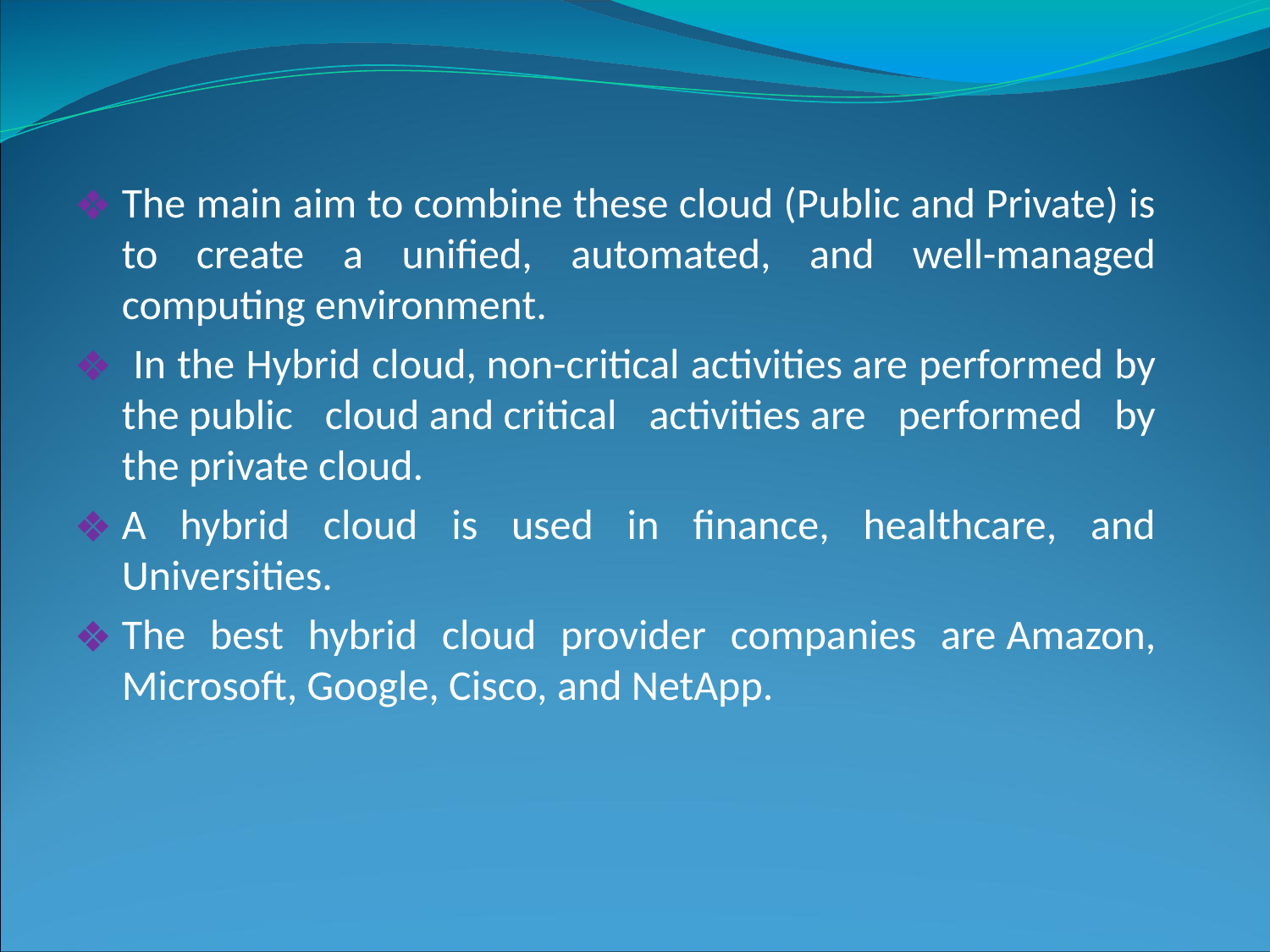

The main aim to combine these cloud (Public and Private) is to create a unified, automated, and well-managed computing environment.
 In the Hybrid cloud, non-critical activities are performed by the public cloud and critical activities are performed by the private cloud.
A hybrid cloud is used in finance, healthcare, and Universities.
The best hybrid cloud provider companies are Amazon, Microsoft, Google, Cisco, and NetApp.